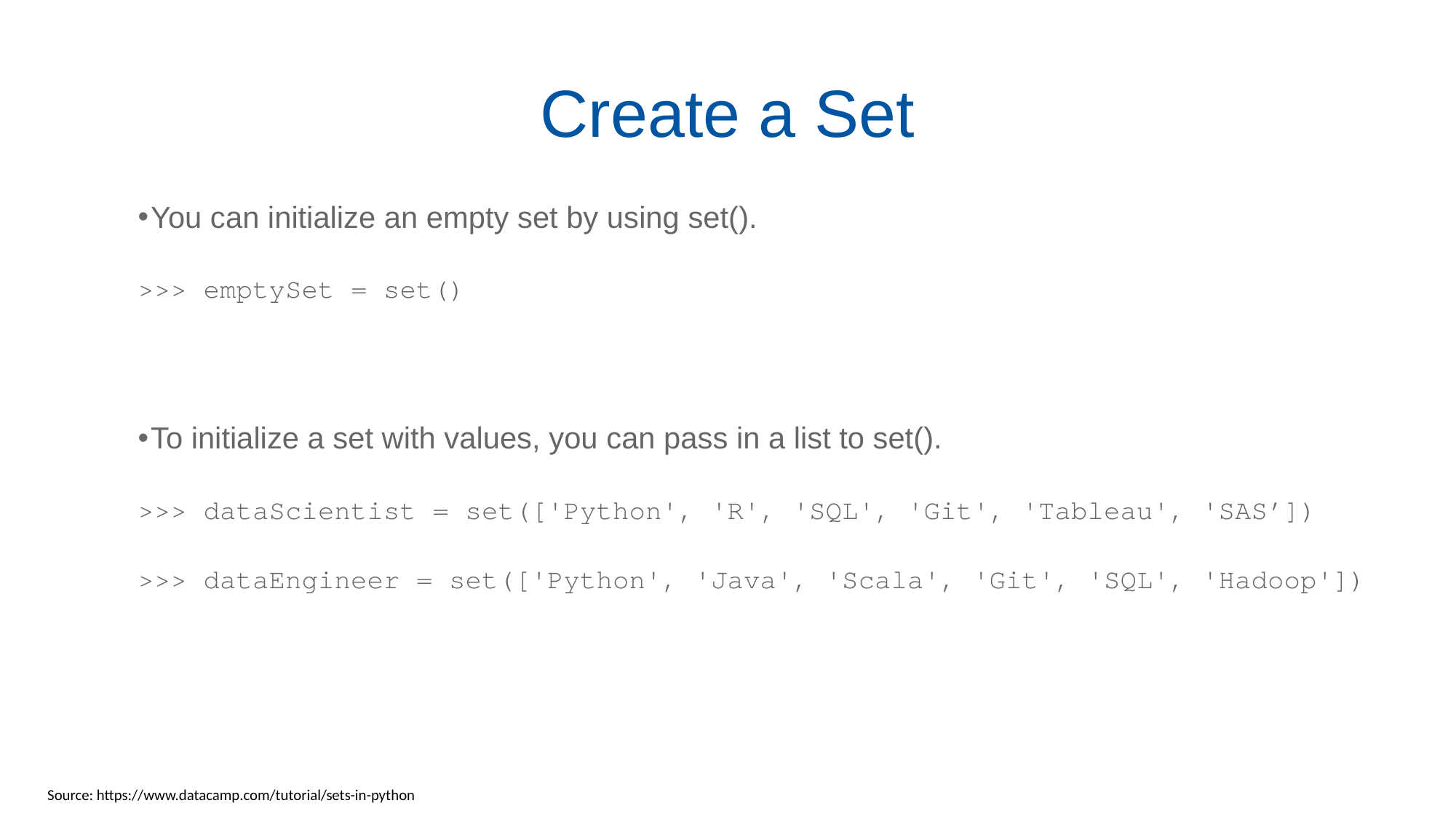

# Create a Set
You can initialize an empty set by using set().
>>> emptySet = set()

To initialize a set with values, you can pass in a list to set().
>>> dataScientist = set(['Python', 'R', 'SQL', 'Git', 'Tableau', 'SAS’])
>>> dataEngineer = set(['Python', 'Java', 'Scala', 'Git', 'SQL', 'Hadoop'])
Source: https://www.datacamp.com/tutorial/sets-in-python